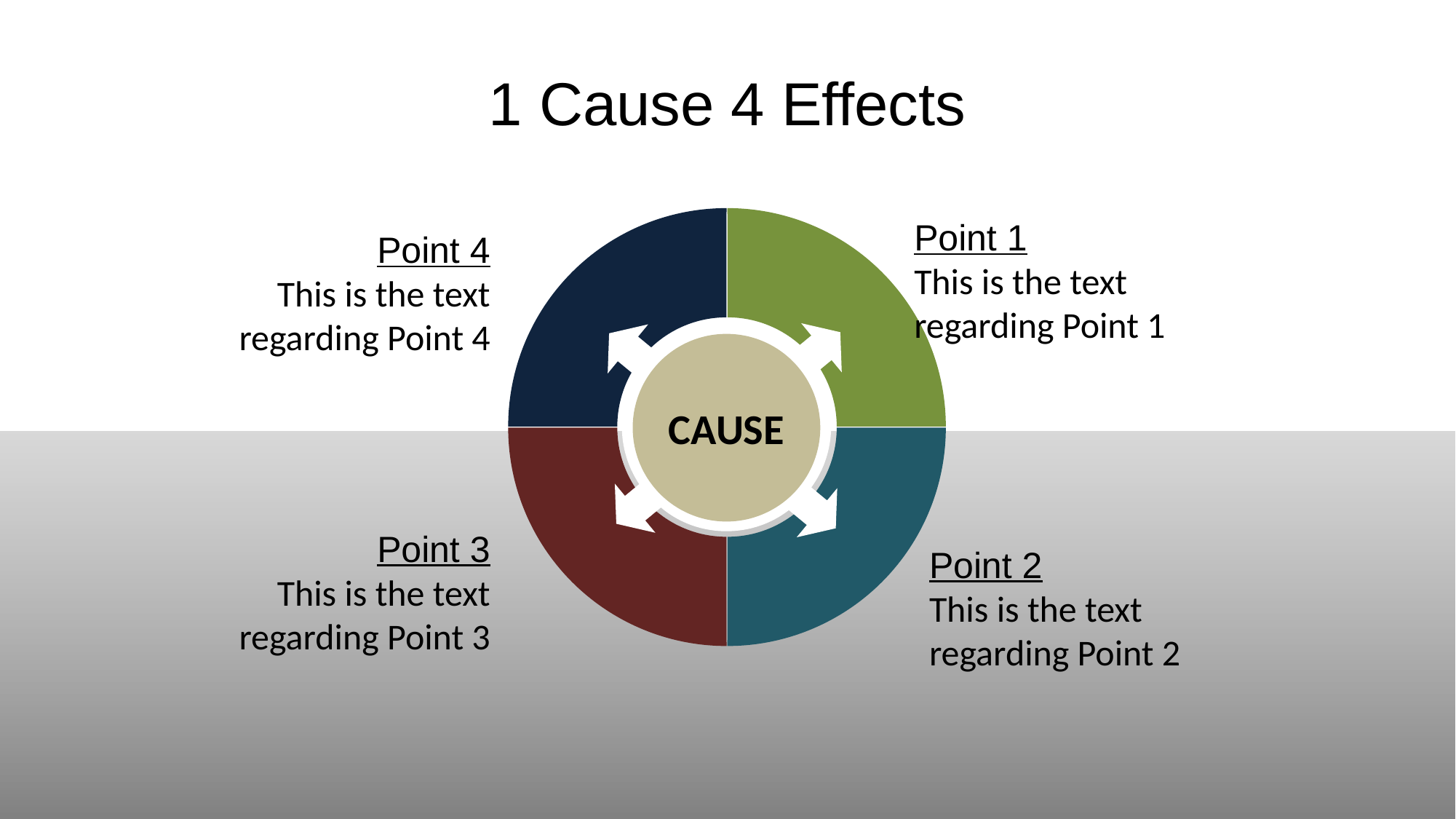

# 1 Cause 4 Effects

CAUSE
Point 1
This is the text regarding Point 1
Point 4
This is the text regarding Point 4

Point 3
This is the text regarding Point 3
Point 2
This is the text regarding Point 2